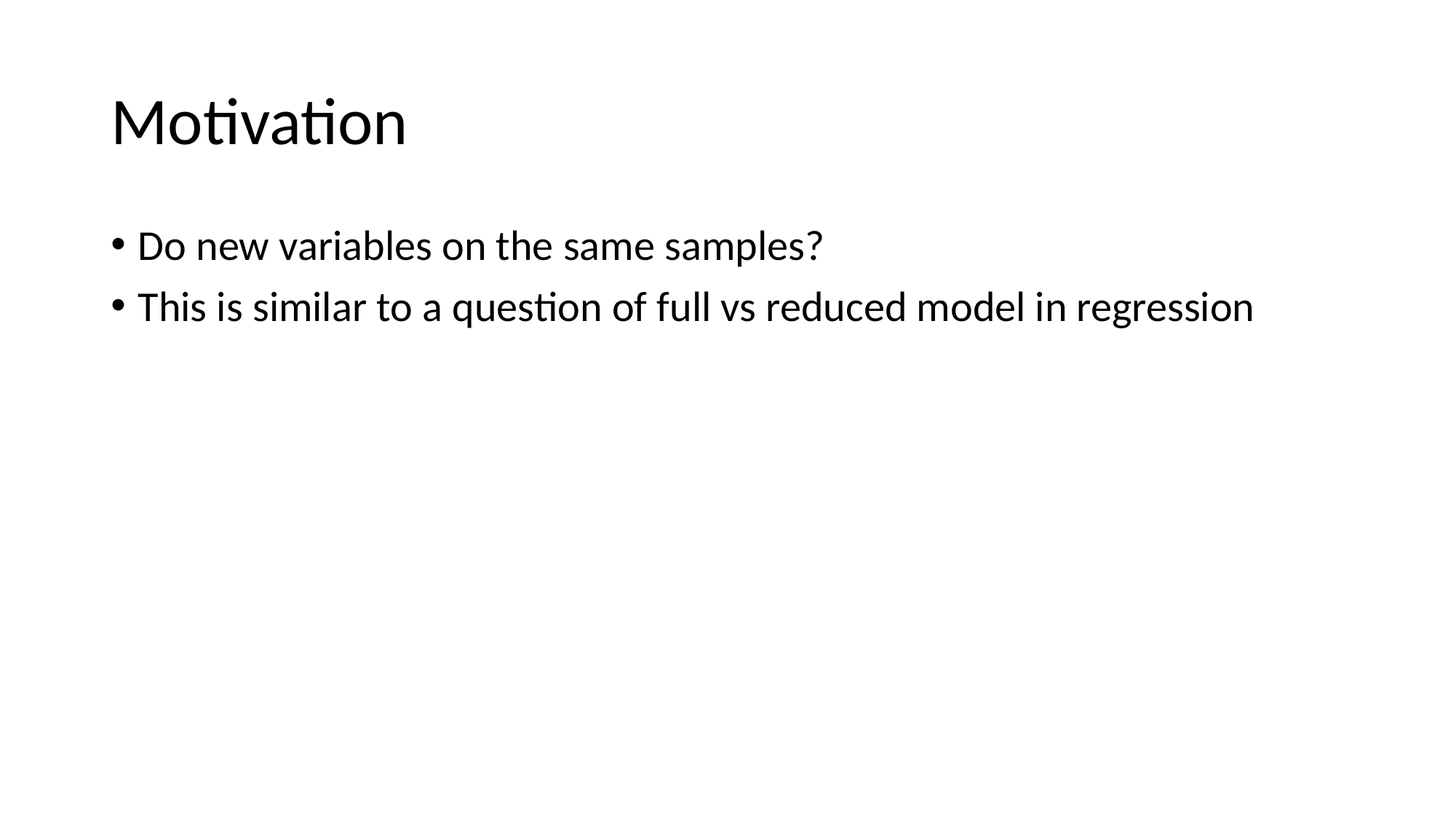

# Motivation
Do new variables on the same samples?
This is similar to a question of full vs reduced model in regression